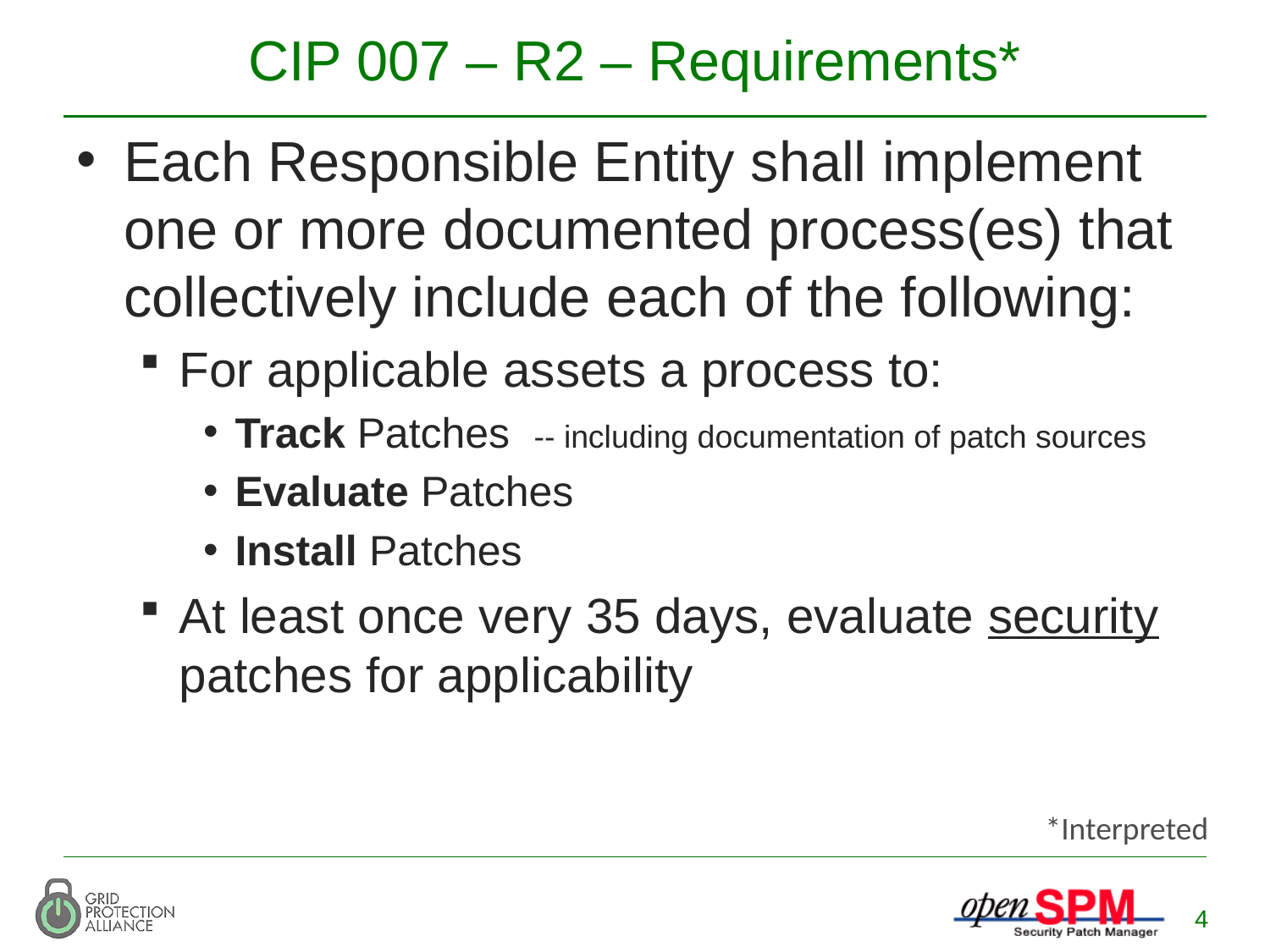

# CIP 007 – R2 – Requirements*
Each Responsible Entity shall implement one or more documented process(es) that collectively include each of the following:
For applicable assets a process to:
Track Patches  -- including documentation of patch sources
Evaluate Patches
Install Patches
At least once very 35 days, evaluate security patches for applicability
*Interpreted